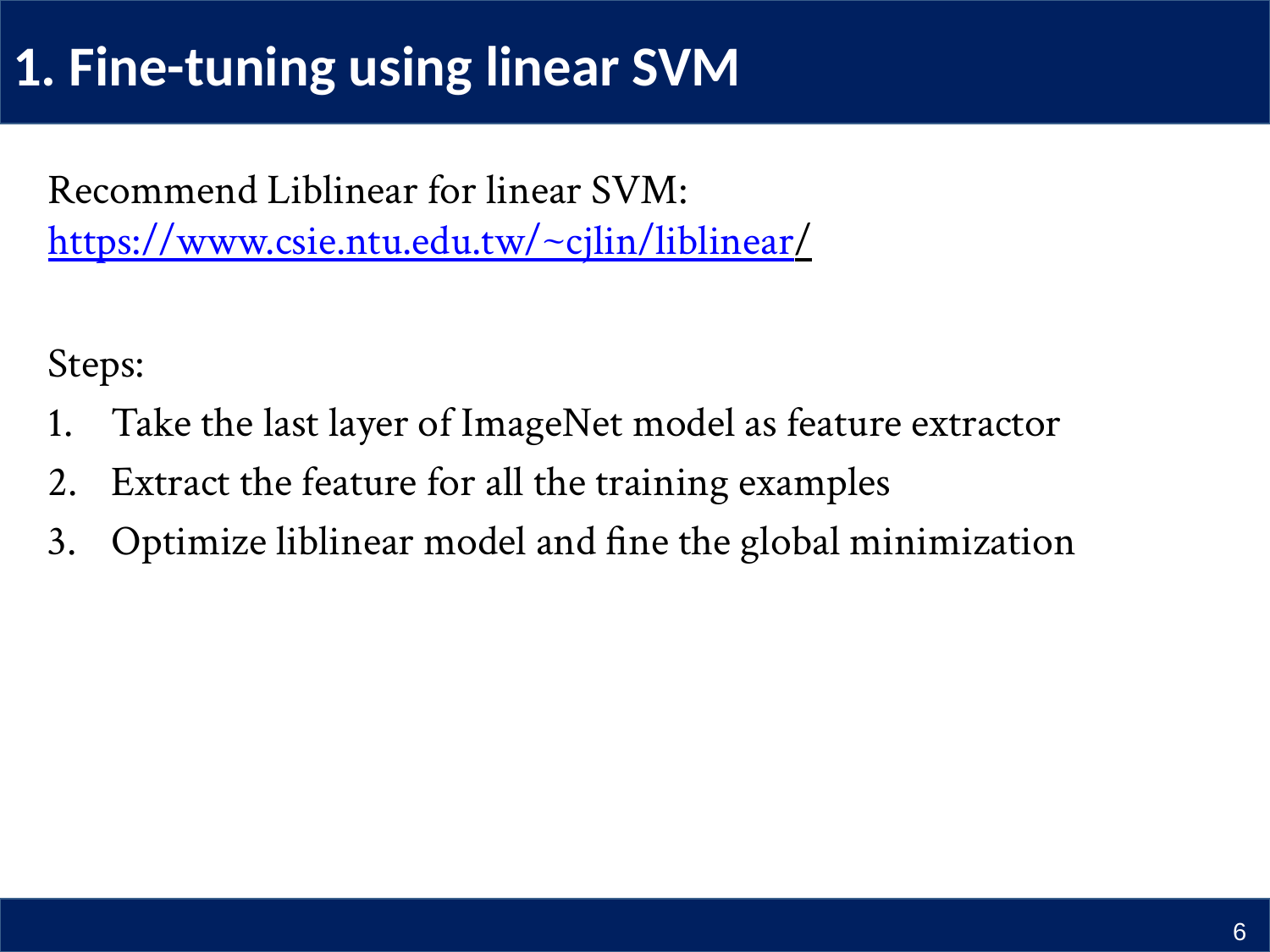

# 1. Fine-tuning using linear SVM
Recommend Liblinear for linear SVM: https://www.csie.ntu.edu.tw/~cjlin/liblinear/

Steps:
Take the last layer of ImageNet model as feature extractor
Extract the feature for all the training examples
Optimize liblinear model and fine the global minimization
6